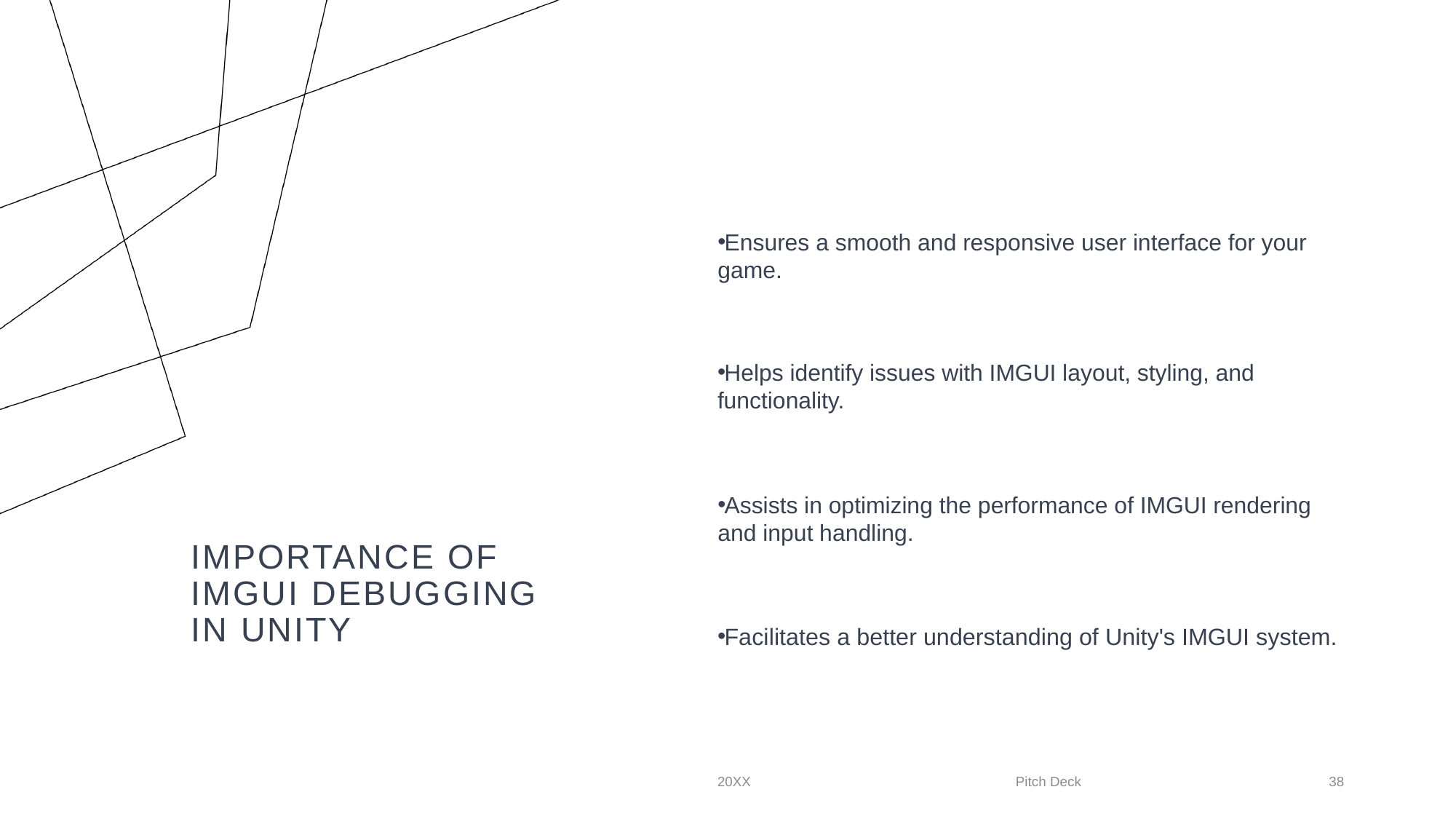

Ensures a smooth and responsive user interface for your game.
Helps identify issues with IMGUI layout, styling, and functionality.
Assists in optimizing the performance of IMGUI rendering and input handling.
# Importance of IMGUI Debugging in Unity
Facilitates a better understanding of Unity's IMGUI system.
20XX
Pitch Deck
38